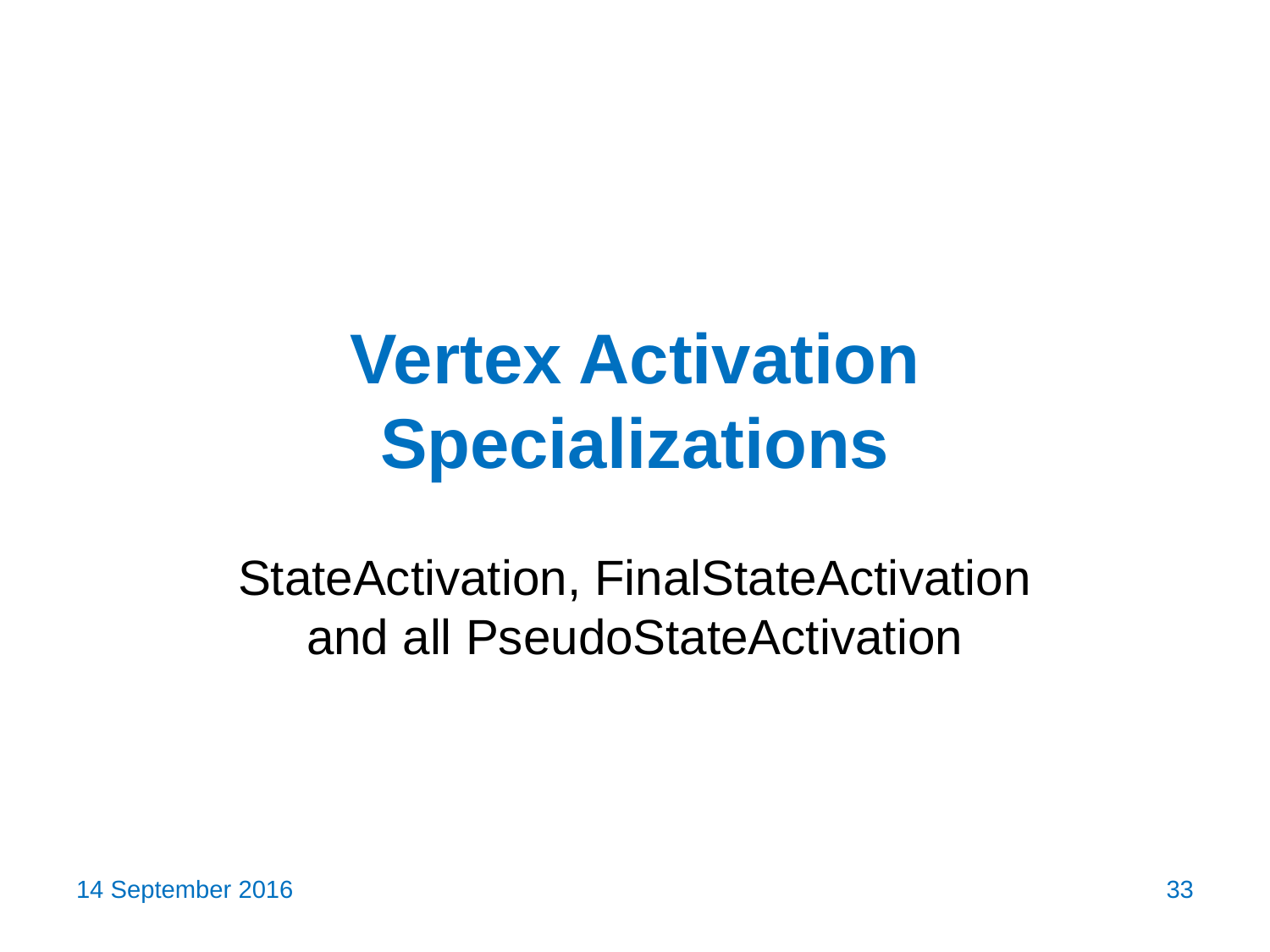

# Vertex Activation Specializations
StateActivation, FinalStateActivation and all PseudoStateActivation
14 September 2016
33